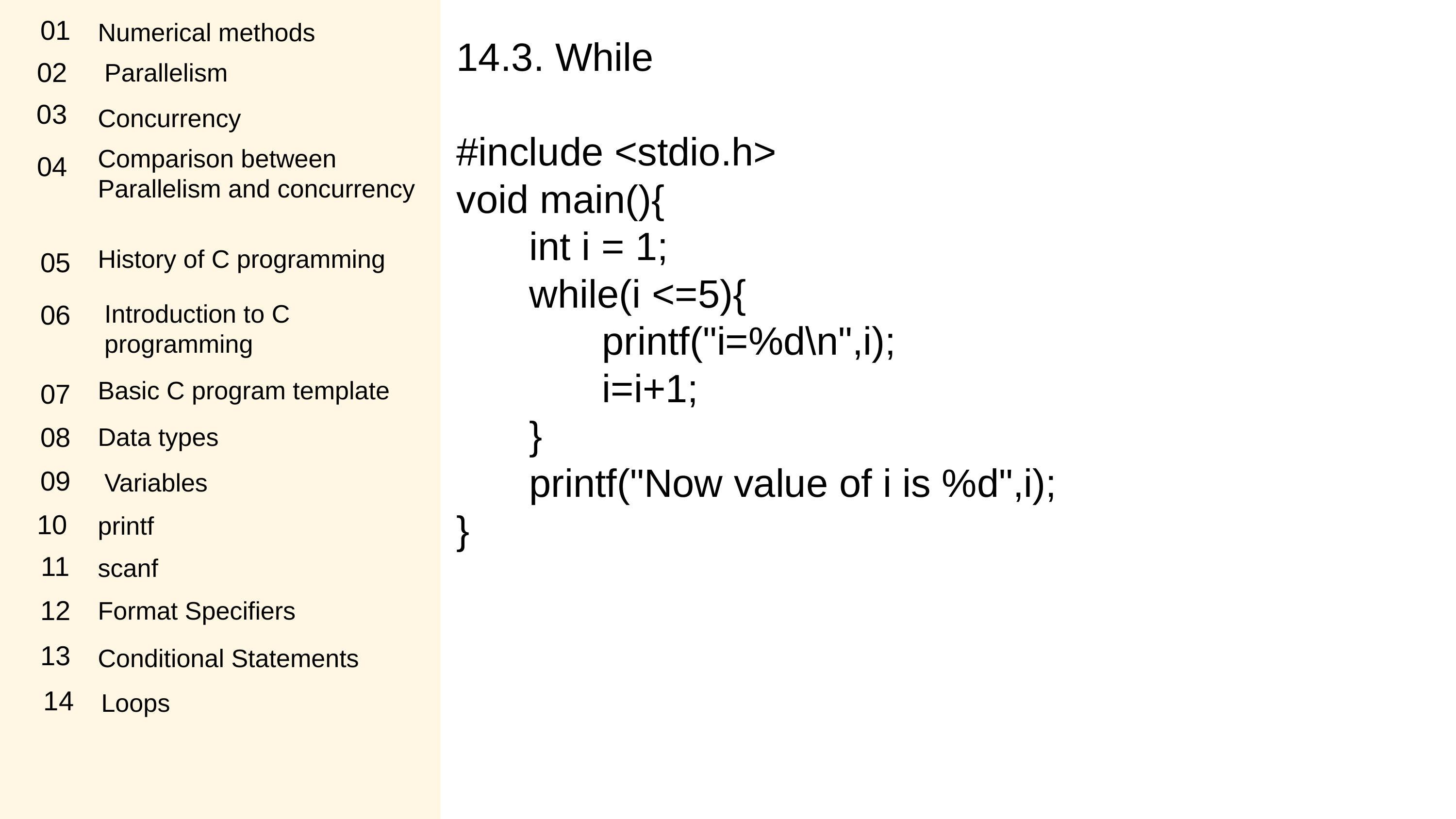

01
Numerical methods
14.3. While

#include <stdio.h>
void main(){
	int i = 1;
	while(i <=5){
		printf("i=%d\n",i);
		i=i+1;
	}
	printf("Now value of i is %d",i);
}

02
Parallelism
03
Concurrency
Comparison between Parallelism and concurrency
04
History of C programming
05
06
Introduction to C programming
Basic C program template
07
08
Data types
09
Variables
10
printf
11
scanf
12
Format Specifiers
13
Conditional Statements
14
Loops